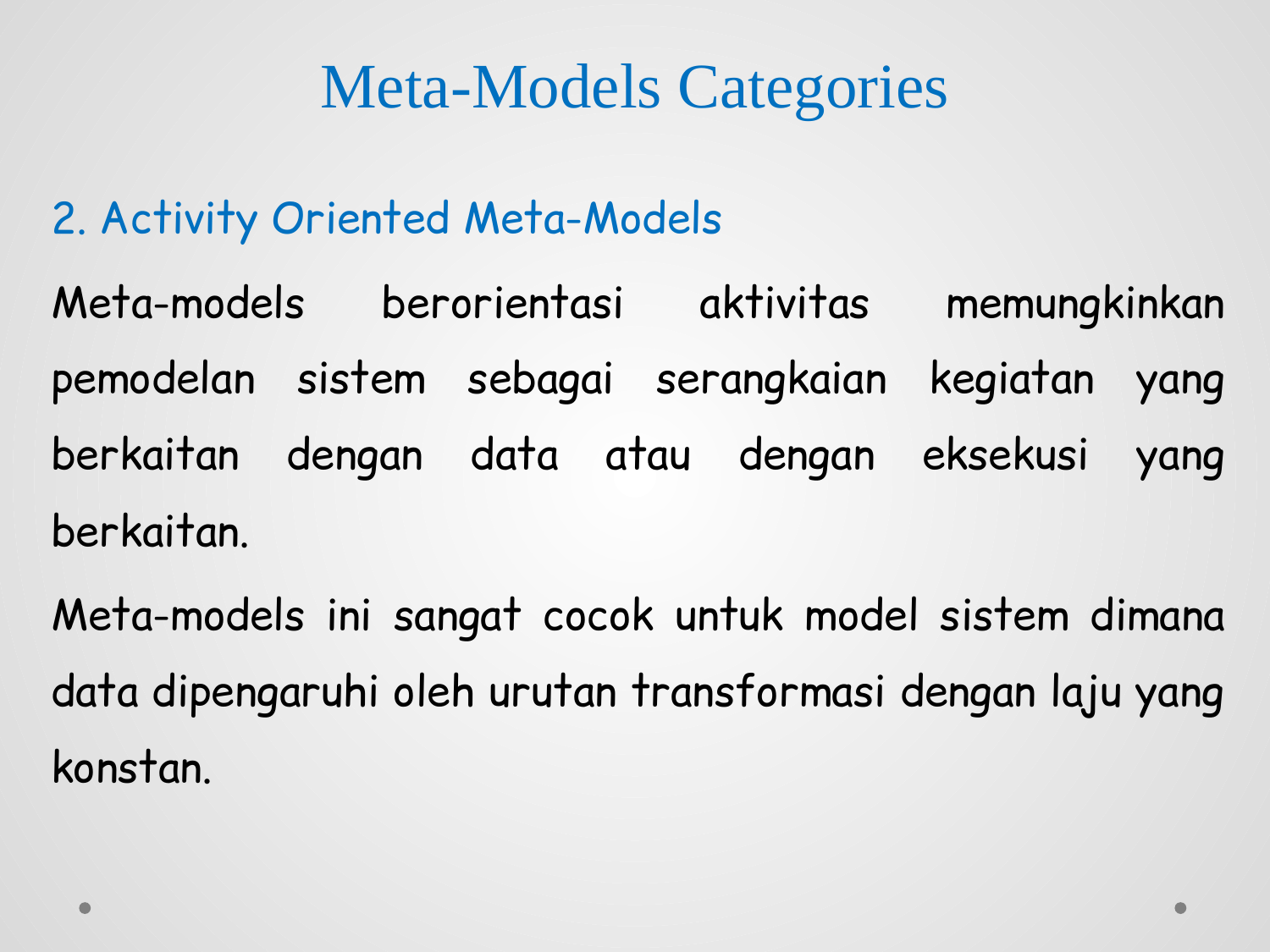

# Meta-Models Categories
2. Activity Oriented Meta-Models
Meta-models berorientasi aktivitas memungkinkan pemodelan sistem sebagai serangkaian kegiatan yang berkaitan dengan data atau dengan eksekusi yang berkaitan.
Meta-models ini sangat cocok untuk model sistem dimana data dipengaruhi oleh urutan transformasi dengan laju yang konstan.